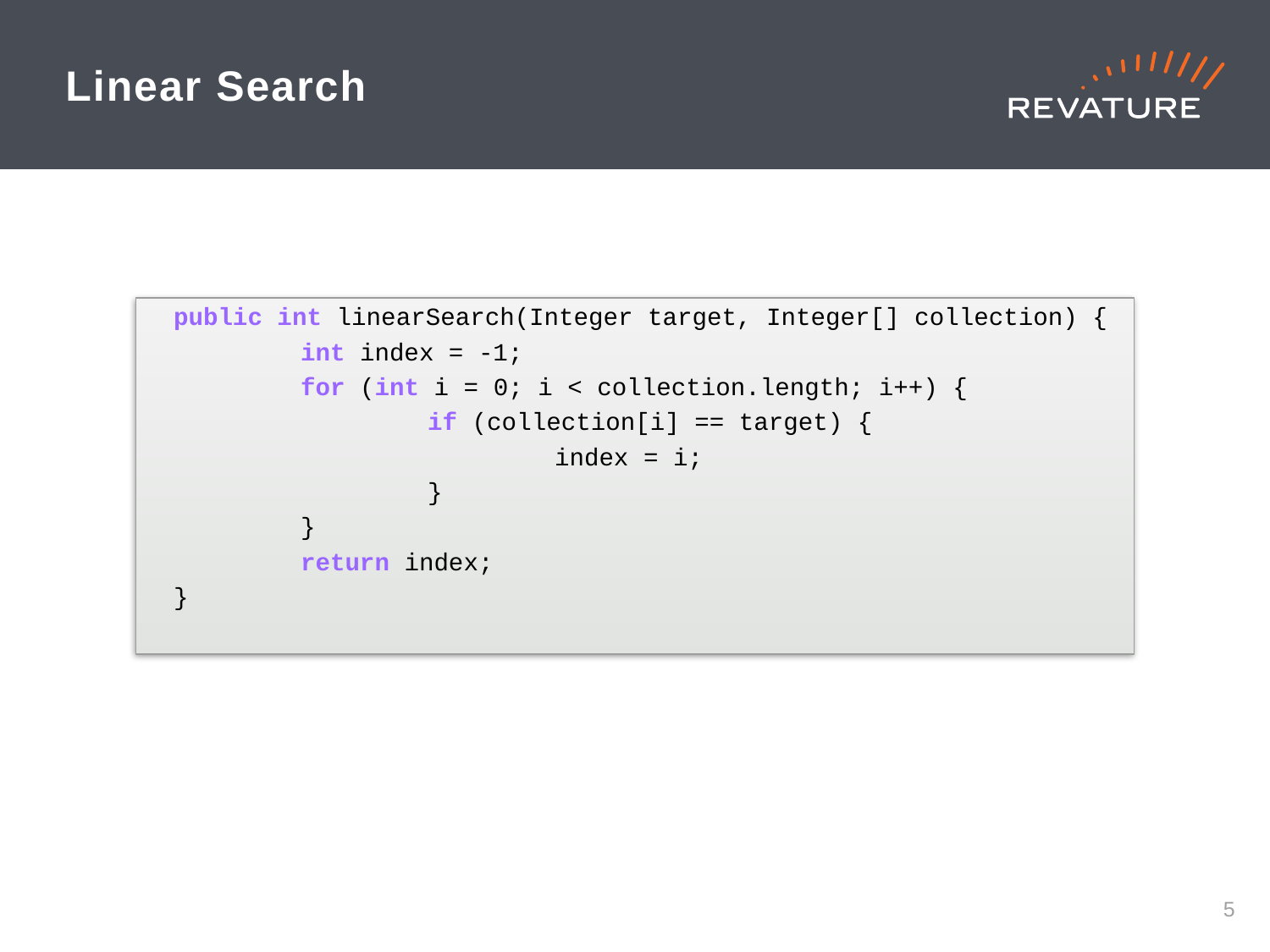

# Linear Search
public int linearSearch(Integer target, Integer[] collection) {
	int index = -1;
	for (int i = 0; i < collection.length; i++) {
		if (collection[i] == target) {
			index = i;
		}
	}
	return index;
}
5